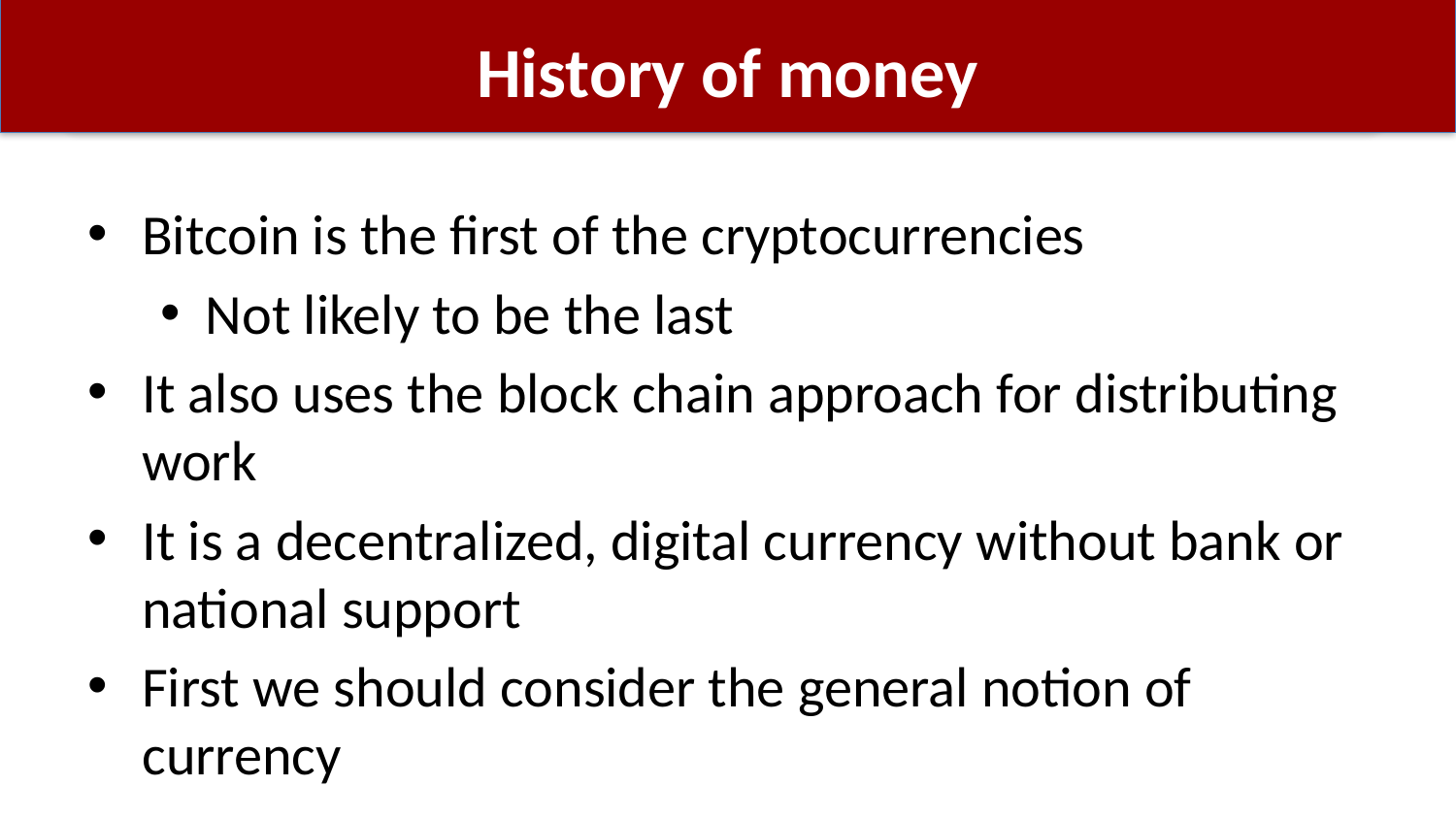

# History of money
Bitcoin is the first of the cryptocurrencies
Not likely to be the last
It also uses the block chain approach for distributing work
It is a decentralized, digital currency without bank or national support
First we should consider the general notion of currency